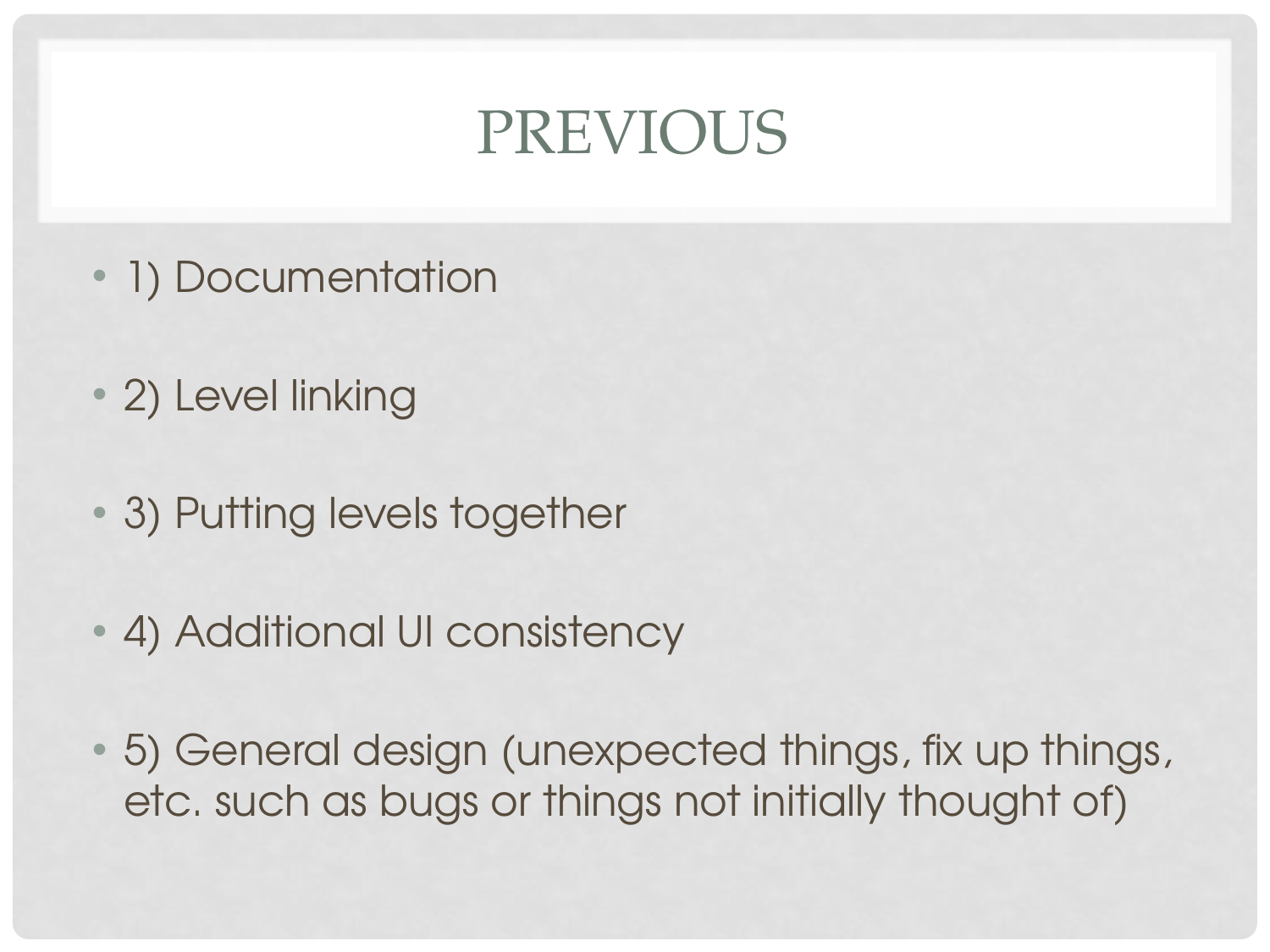

# Previous
1) Documentation

2) Level linking

3) Putting levels together

4) Additional UI consistency

5) General design (unexpected things, fix up things, etc. such as bugs or things not initially thought of)